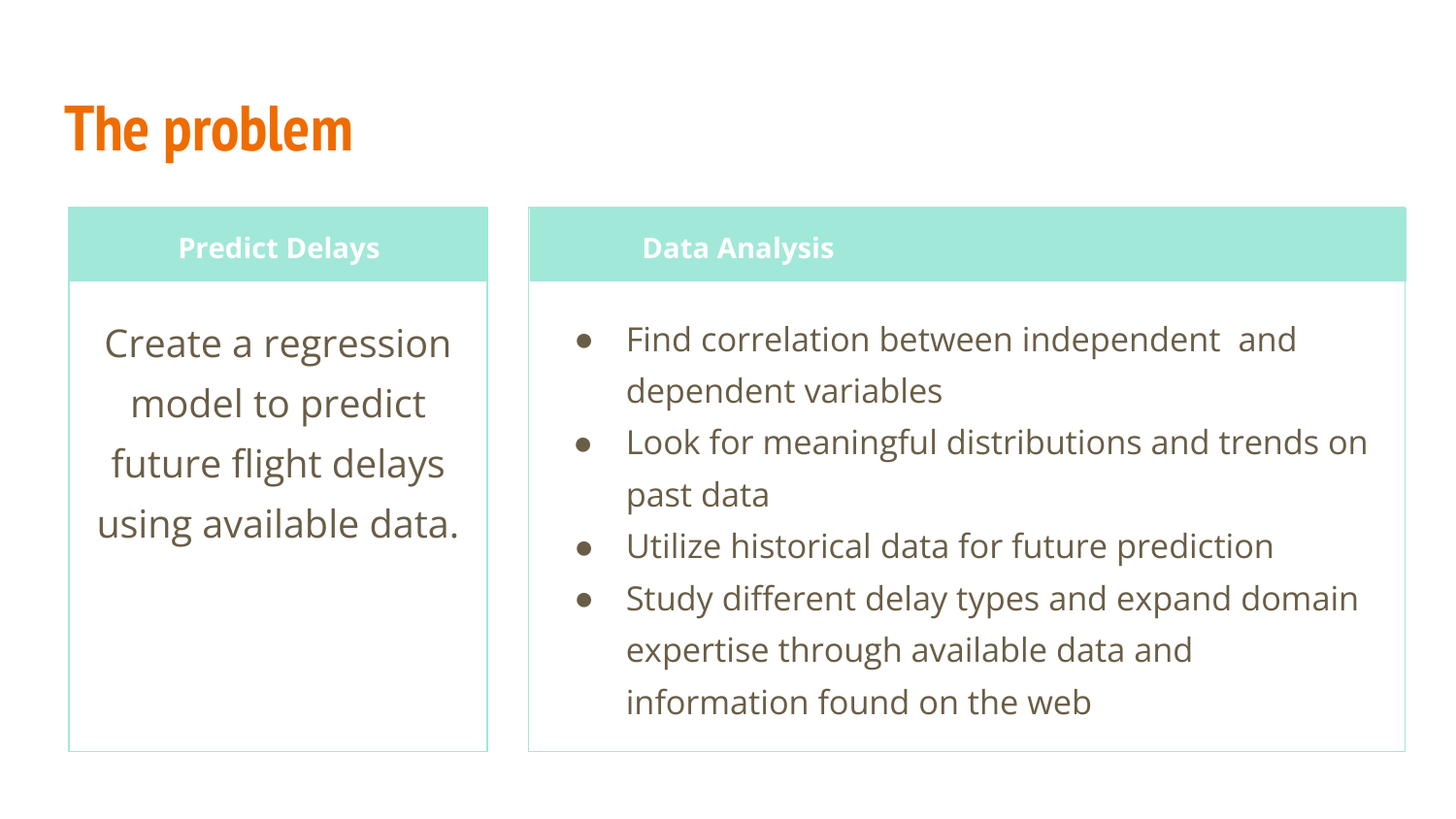

# The problem

Predict Delays

Data Analysis
Create a regression model to predict future flight delays using available data.
Find correlation between independent  and dependent variables
Look for meaningful distributions and trends on past data
Utilize historical data for future prediction
Study different delay types and expand domain expertise through available data and information found on the web